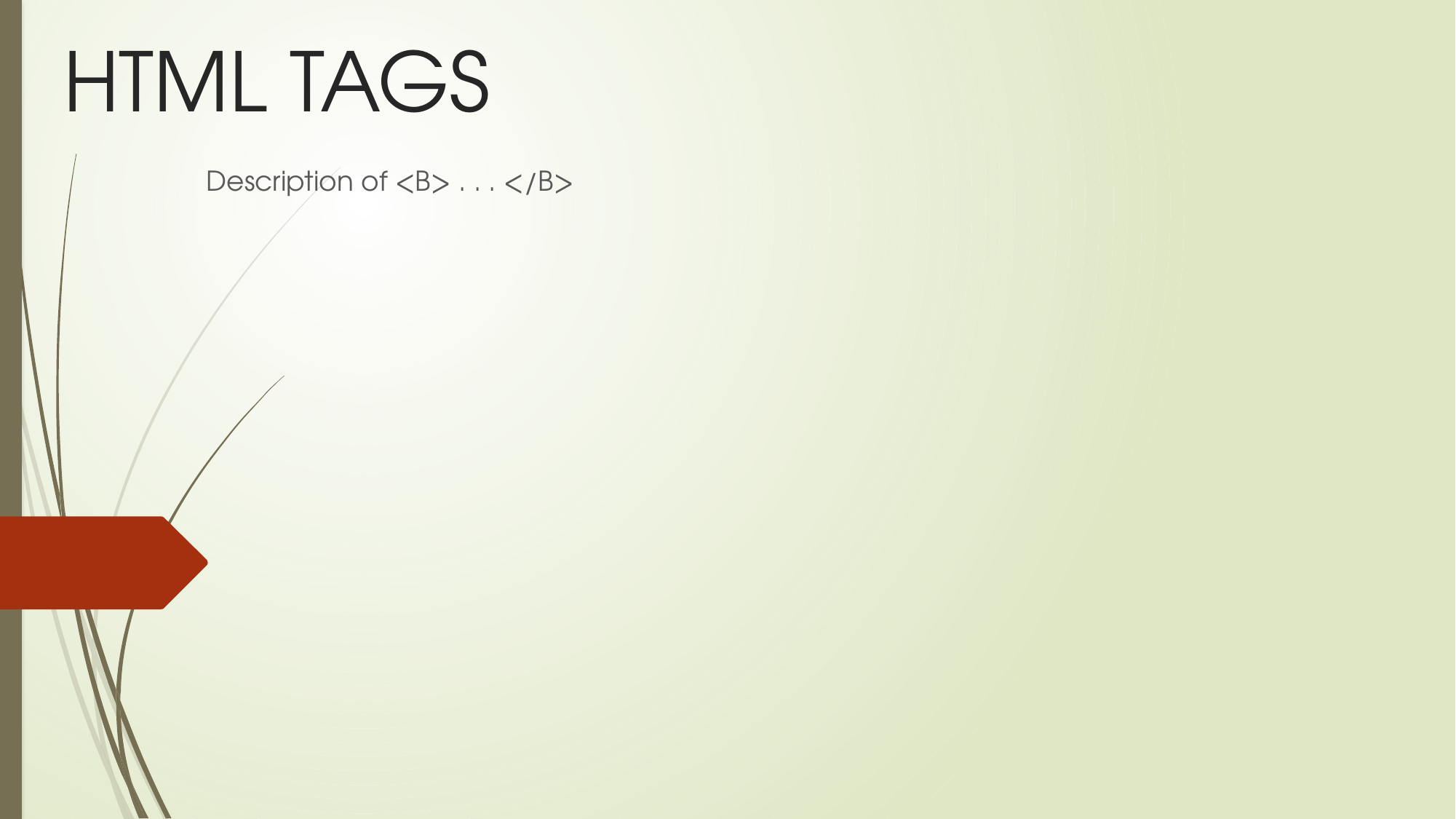

# HTML TAGS
Description of <B> . . . </B>